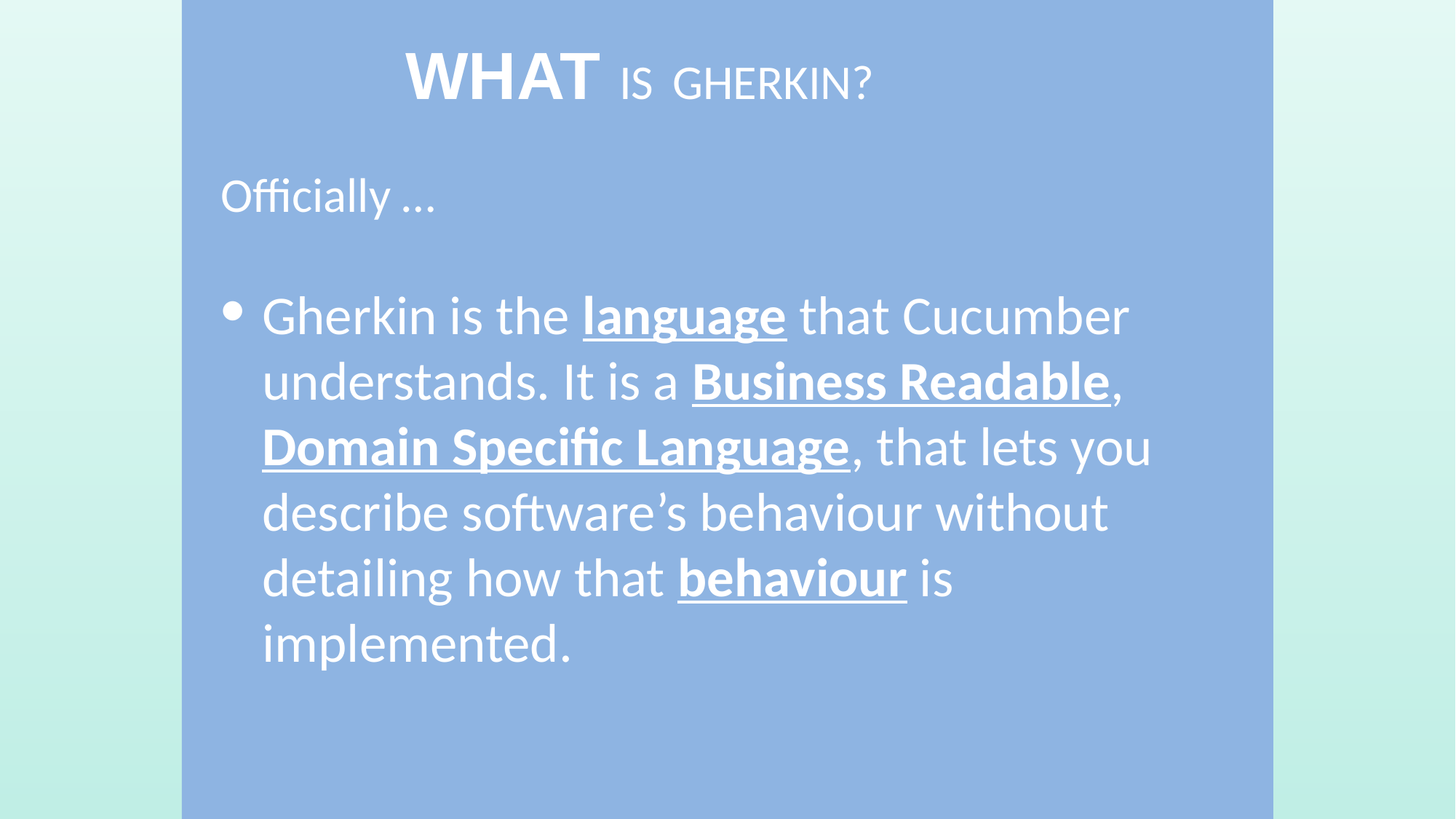

# WHAT IS GHERKIN?
Officially …

Gherkin is the language that Cucumber  understands. It is a Business Readable,  Domain Specific Language, that lets you describe software’s behaviour without detailing how that behaviour is implemented.